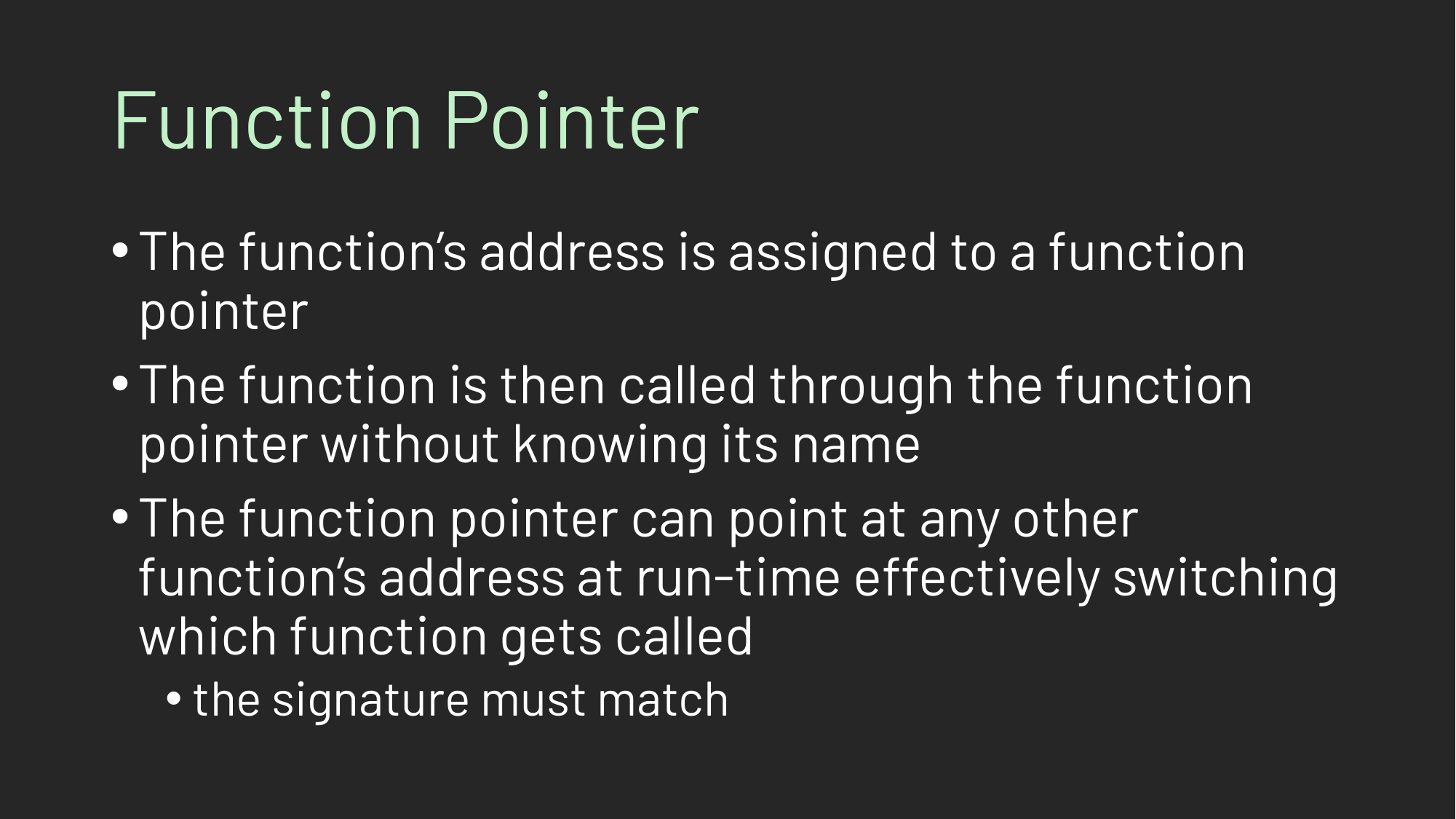

# Function Pointer
The function’s address is assigned to a function pointer
The function is then called through the function pointer without knowing its name
The function pointer can point at any other function’s address at run-time effectively switching which function gets called
the signature must match